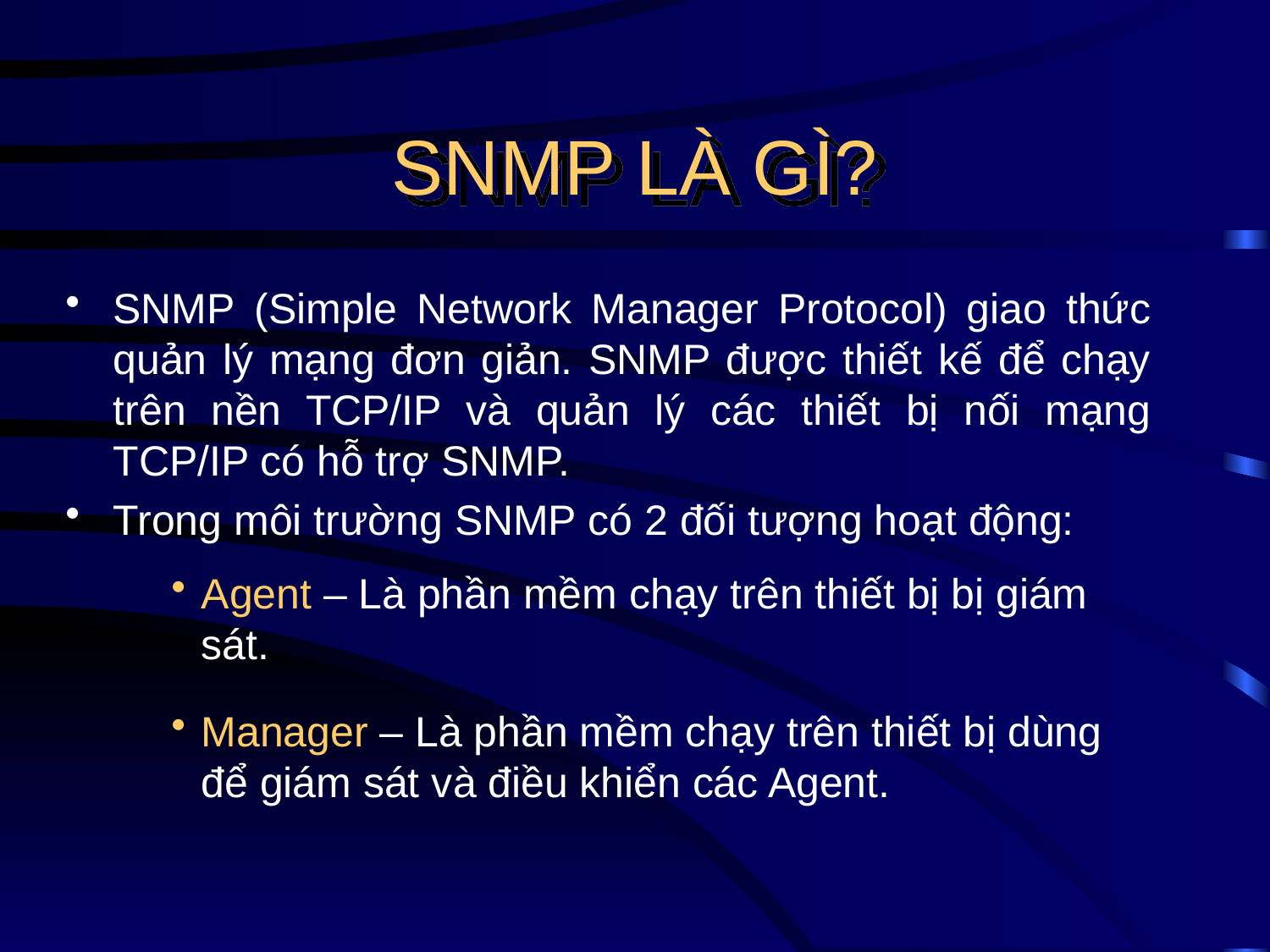

# SNMP LÀ GÌ?
SNMP (Simple Network Manager Protocol) giao thức quản lý mạng đơn giản. SNMP được thiết kế để chạy trên nền TCP/IP và quản lý các thiết bị nối mạng TCP/IP có hỗ trợ SNMP.
Trong môi trường SNMP có 2 đối tượng hoạt động:
Agent – Là phần mềm chạy trên thiết bị bị giám sát.
Manager – Là phần mềm chạy trên thiết bị dùng để giám sát và điều khiển các Agent.